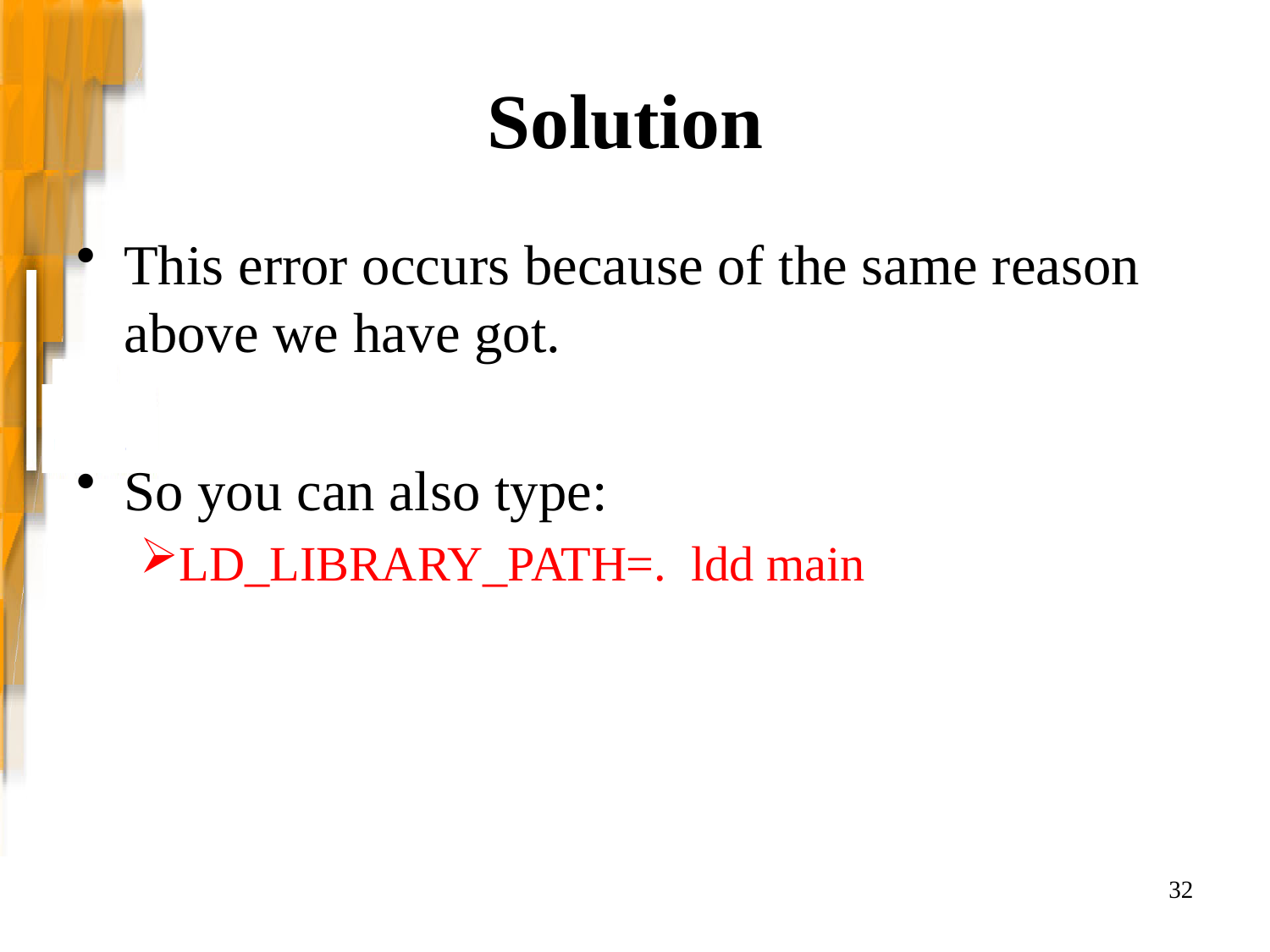

# Solution
This error occurs because of the same reason  above we have got.

So you can also type:
LD_LIBRARY_PATH=.  ldd main
32